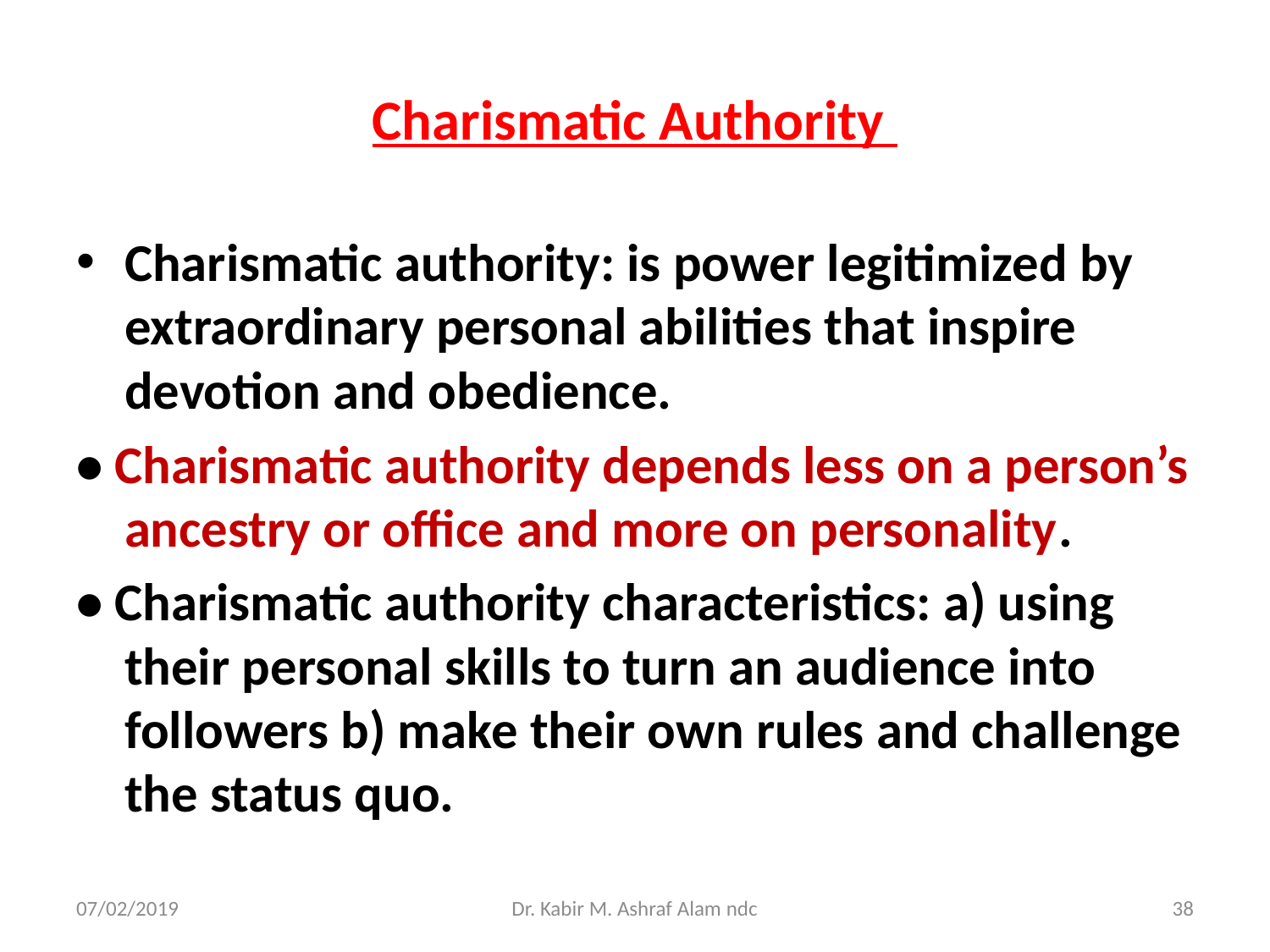

# Charismatic Authority
Charismatic authority: is power legitimized by extraordinary personal abilities that inspire devotion and obedience.
• Charismatic authority depends less on a person’s ancestry or office and more on personality.
• Charismatic authority characteristics: a) using their personal skills to turn an audience into followers b) make their own rules and challenge the status quo.
07/02/2019
Dr. Kabir M. Ashraf Alam ndc
38